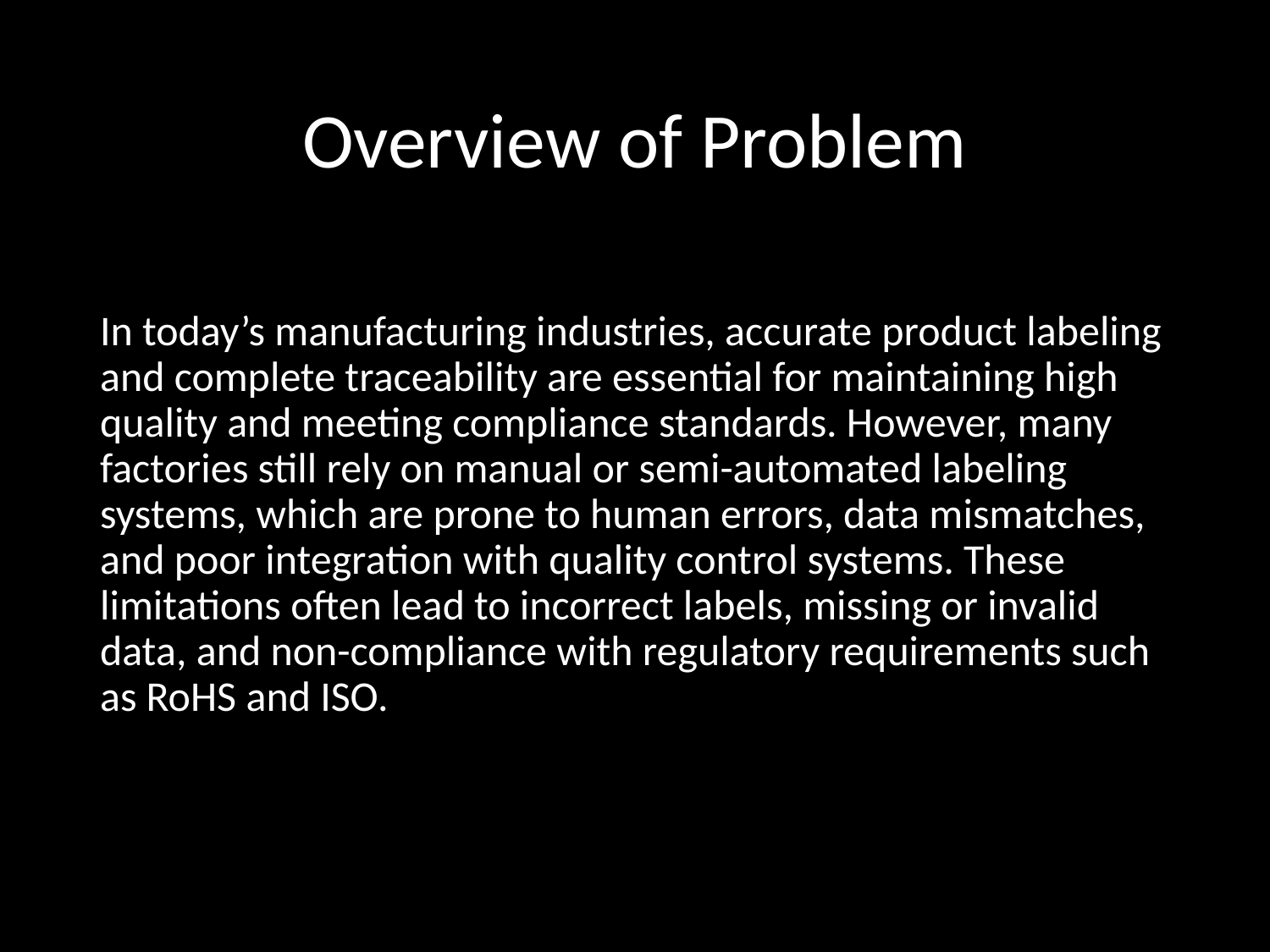

# Overview of Problem

In today’s manufacturing industries, accurate product labeling and complete traceability are essential for maintaining high quality and meeting compliance standards. However, many factories still rely on manual or semi-automated labeling systems, which are prone to human errors, data mismatches, and poor integration with quality control systems. These limitations often lead to incorrect labels, missing or invalid data, and non-compliance with regulatory requirements such as RoHS and ISO.